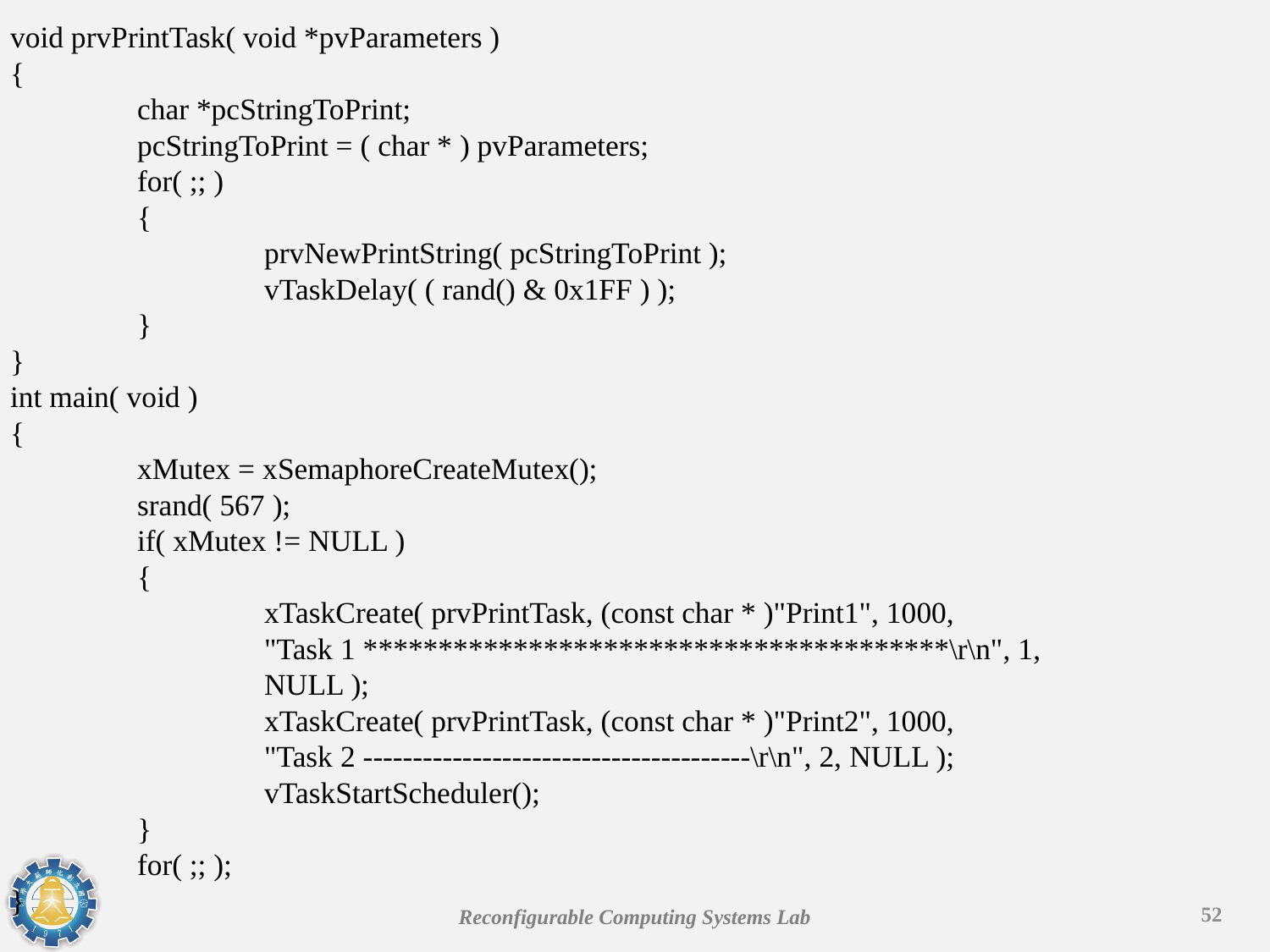

void prvPrintTask( void *pvParameters )
{
	char *pcStringToPrint;
	pcStringToPrint = ( char * ) pvParameters;
	for( ;; )
	{
		prvNewPrintString( pcStringToPrint );
		vTaskDelay( ( rand() & 0x1FF ) );
	}
}
int main( void )
{
	xMutex = xSemaphoreCreateMutex();
	srand( 567 );
	if( xMutex != NULL )
	{
		xTaskCreate( prvPrintTask, (const char * )"Print1", 1000,
		"Task 1 ***************************************\r\n", 1, 			NULL );
		xTaskCreate( prvPrintTask, (const char * )"Print2", 1000,
		"Task 2 ---------------------------------------\r\n", 2, NULL );
		vTaskStartScheduler();
	}
	for( ;; );
}
52